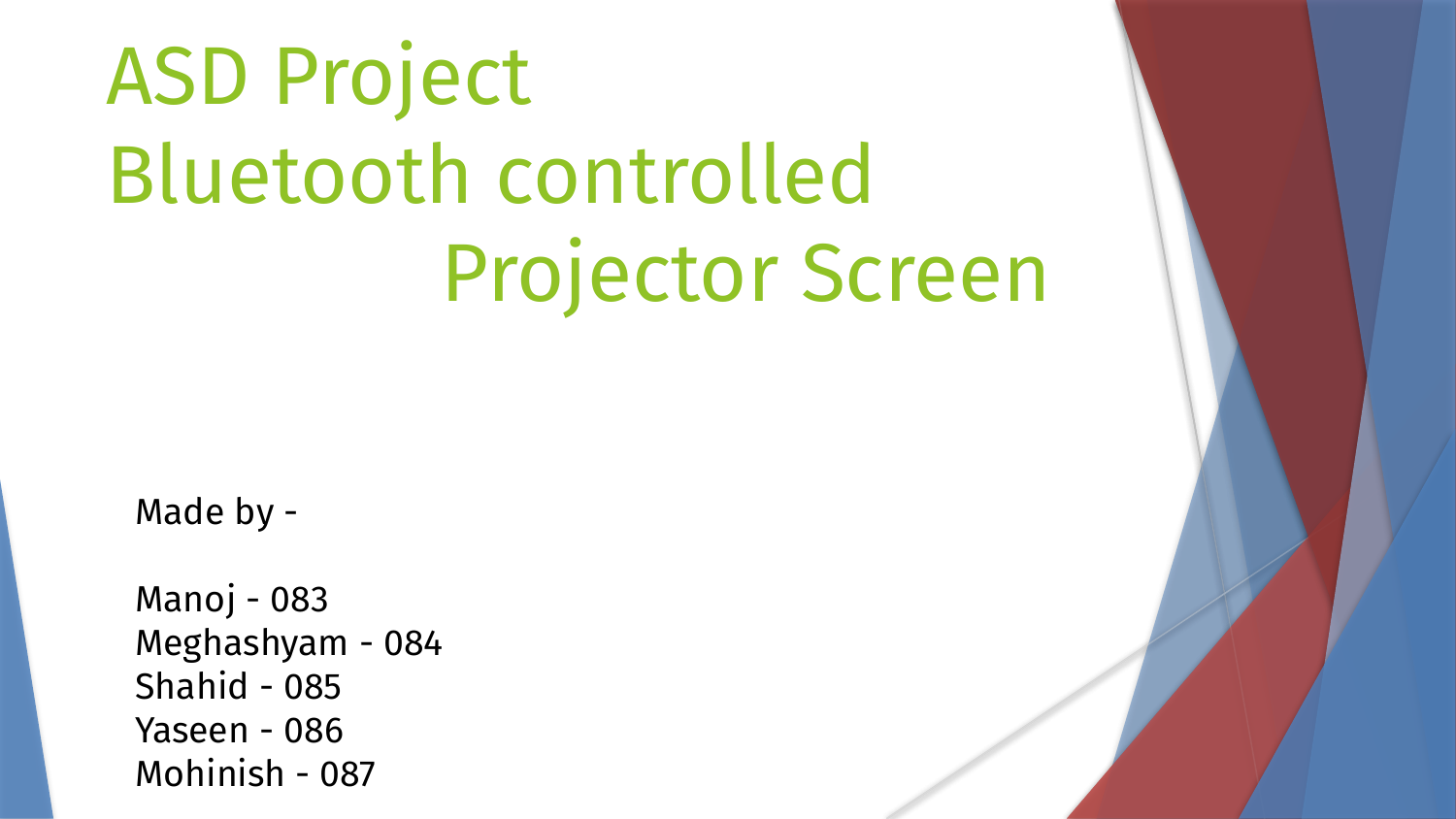

ASD Project
Bluetooth controlled
Projector Screen
Made by -

Manoj - 083
Meghashyam - 084
Shahid - 085
Yaseen - 086
Mohinish - 087